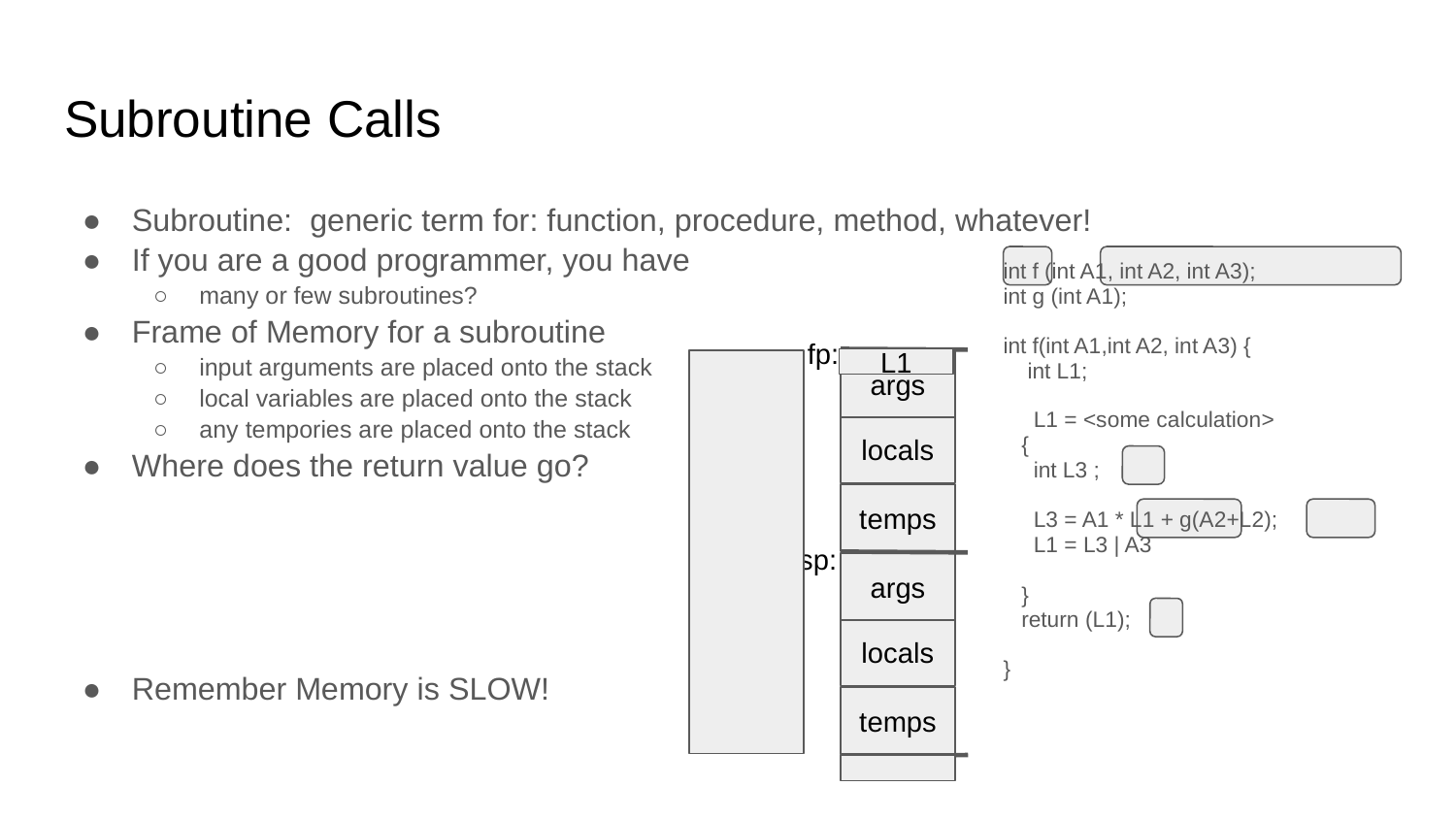

# Subroutine Calls
Subroutine:  generic term for: function, procedure, method, whatever!
If you are a good programmer, you have
many or few subroutines?
Frame of Memory for a subroutine
input arguments are placed onto the stack
local variables are placed onto the stack
any tempories are placed onto the stack
Where does the return value go?

Remember Memory is SLOW!
int f (int A1, int A2, int A3);
int g (int A1);
int f(int A1,int A2, int A3) {
    int L1;
     L1 = <some calculation>
   {
     int L3 ;
     L3 = A1 * L1 + g(A2+L2);
     L1 = L3 | A3
   }
   return (L1);
}

fp:
L1

args
locals

temps

sp:
args

locals
temps